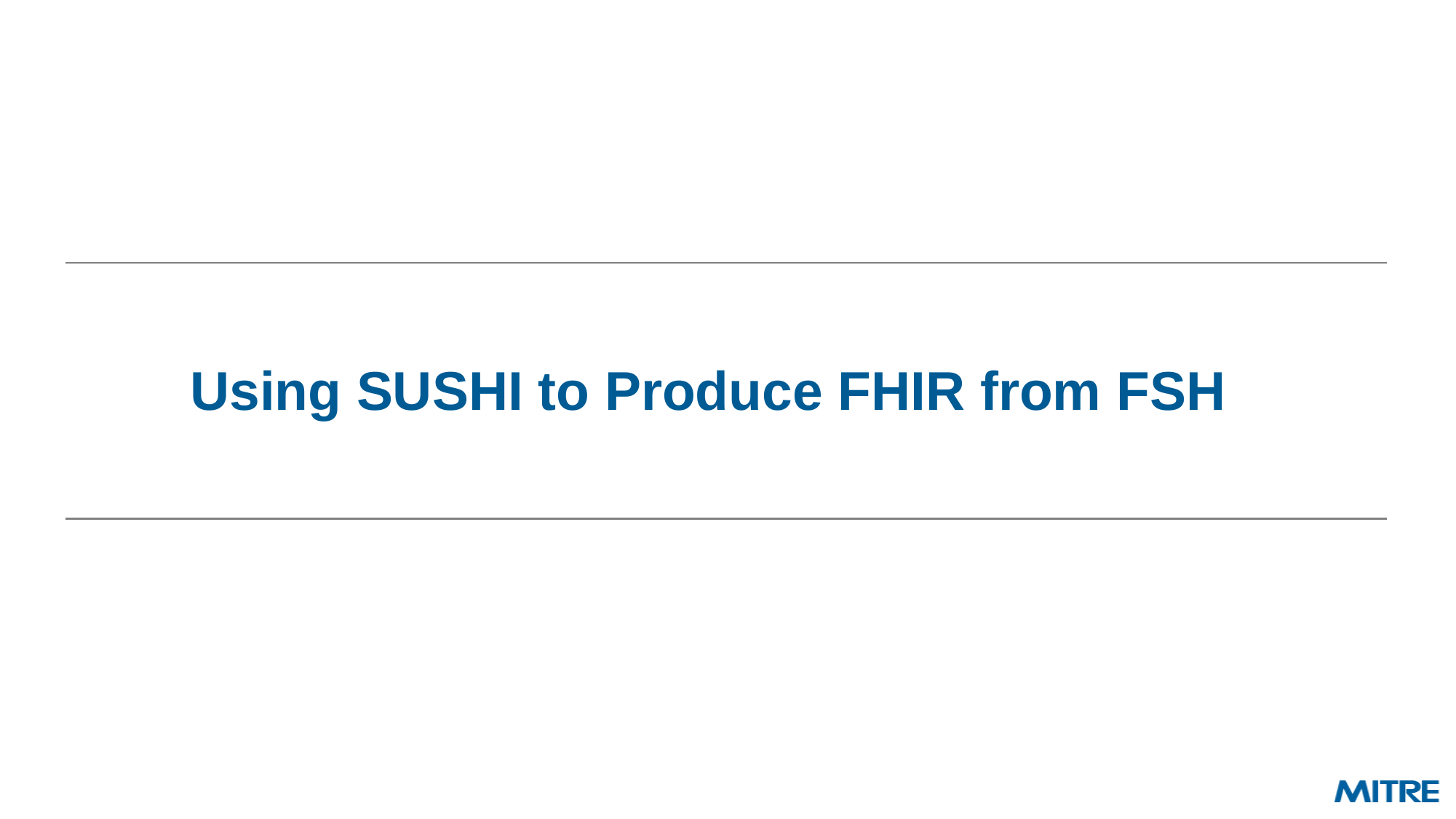

Using SUSHI to Produce FHIR from FSH